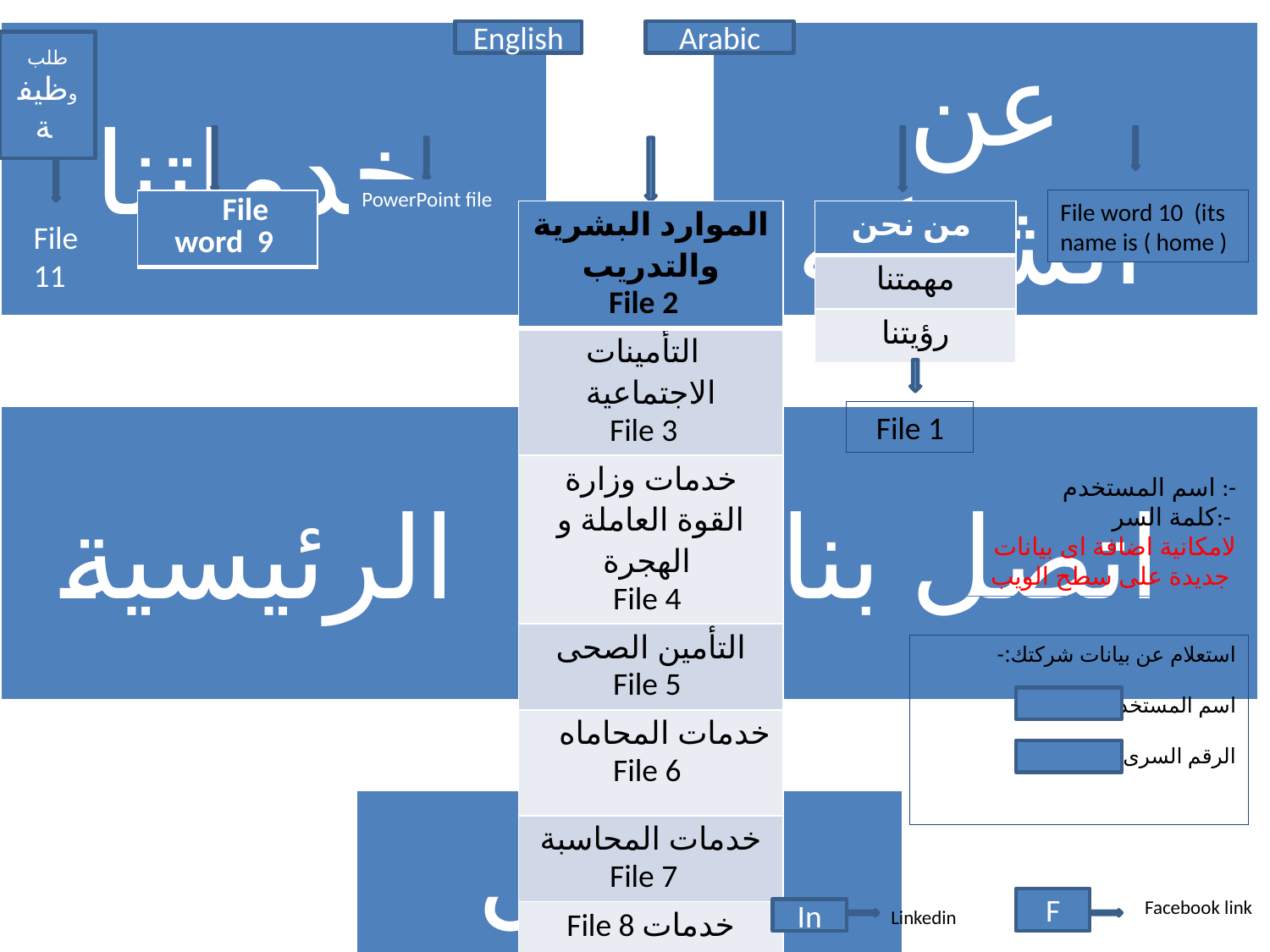

خدماتنا
عن الشركة
الرئيسية
اتصل بنا
English
Arabic
طلب وظيفة
# .

PowerPoint file
| File word 9 |
| --- |
File word 10  (its name is ( home )
| الموارد البشرية والتدريب File 2 |
| --- |
| التأمينات الاجتماعية File 3 |
| خدمات وزارة القوة العاملة و الهجرة File 4 |
| التأمين الصحى File 5 |
| خدمات المحاماه File 6 |
| خدمات المحاسبة File 7 |
| File 8 خدمات التعهيد |
| من نحن |
| --- |
| مهمتنا |
| رؤيتنا |
File 11

File 1
اسم المستخدم :-
كلمة السر:-
 لامكانية اضافة اى بيانات جديدة على سطح الويب
استعلام عن بيانات شركتك:-

اسم المستخدم

الرقم السرى

F
Facebook link
In
Linkedin